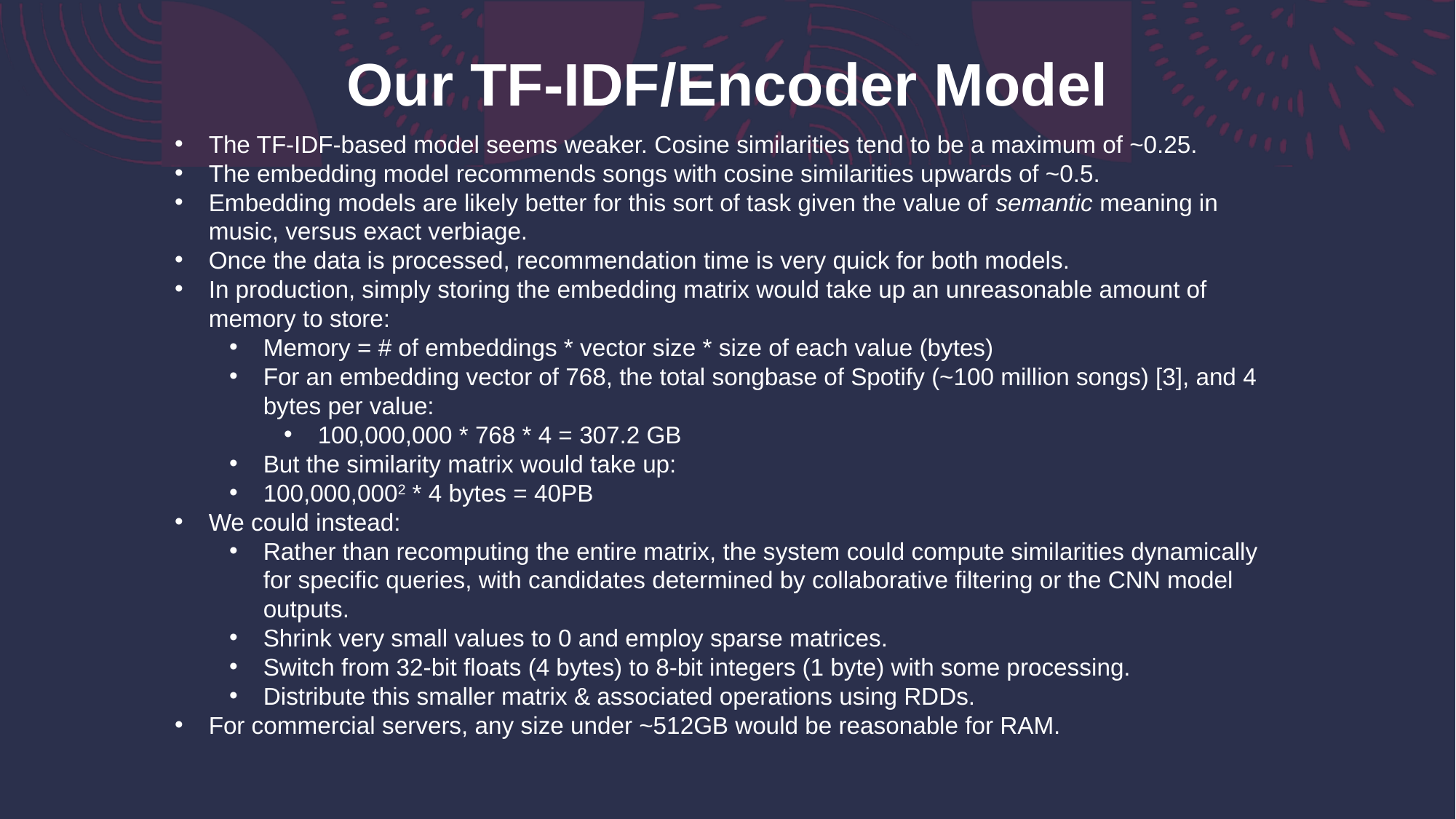

# Our TF-IDF/Encoder Model
The TF-IDF-based model seems weaker. Cosine similarities tend to be a maximum of ~0.25.
The embedding model recommends songs with cosine similarities upwards of ~0.5.
Embedding models are likely better for this sort of task given the value of semantic meaning in music, versus exact verbiage.
Once the data is processed, recommendation time is very quick for both models.
In production, simply storing the embedding matrix would take up an unreasonable amount of memory to store:
Memory = # of embeddings * vector size * size of each value (bytes)
For an embedding vector of 768, the total songbase of Spotify (~100 million songs) [3], and 4 bytes per value:
100,000,000 * 768 * 4 = 307.2 GB
But the similarity matrix would take up:
100,000,0002 * 4 bytes = 40PB
We could instead:
Rather than recomputing the entire matrix, the system could compute similarities dynamically for specific queries, with candidates determined by collaborative filtering or the CNN model outputs.
Shrink very small values to 0 and employ sparse matrices.
Switch from 32-bit floats (4 bytes) to 8-bit integers (1 byte) with some processing.
Distribute this smaller matrix & associated operations using RDDs.
For commercial servers, any size under ~512GB would be reasonable for RAM.